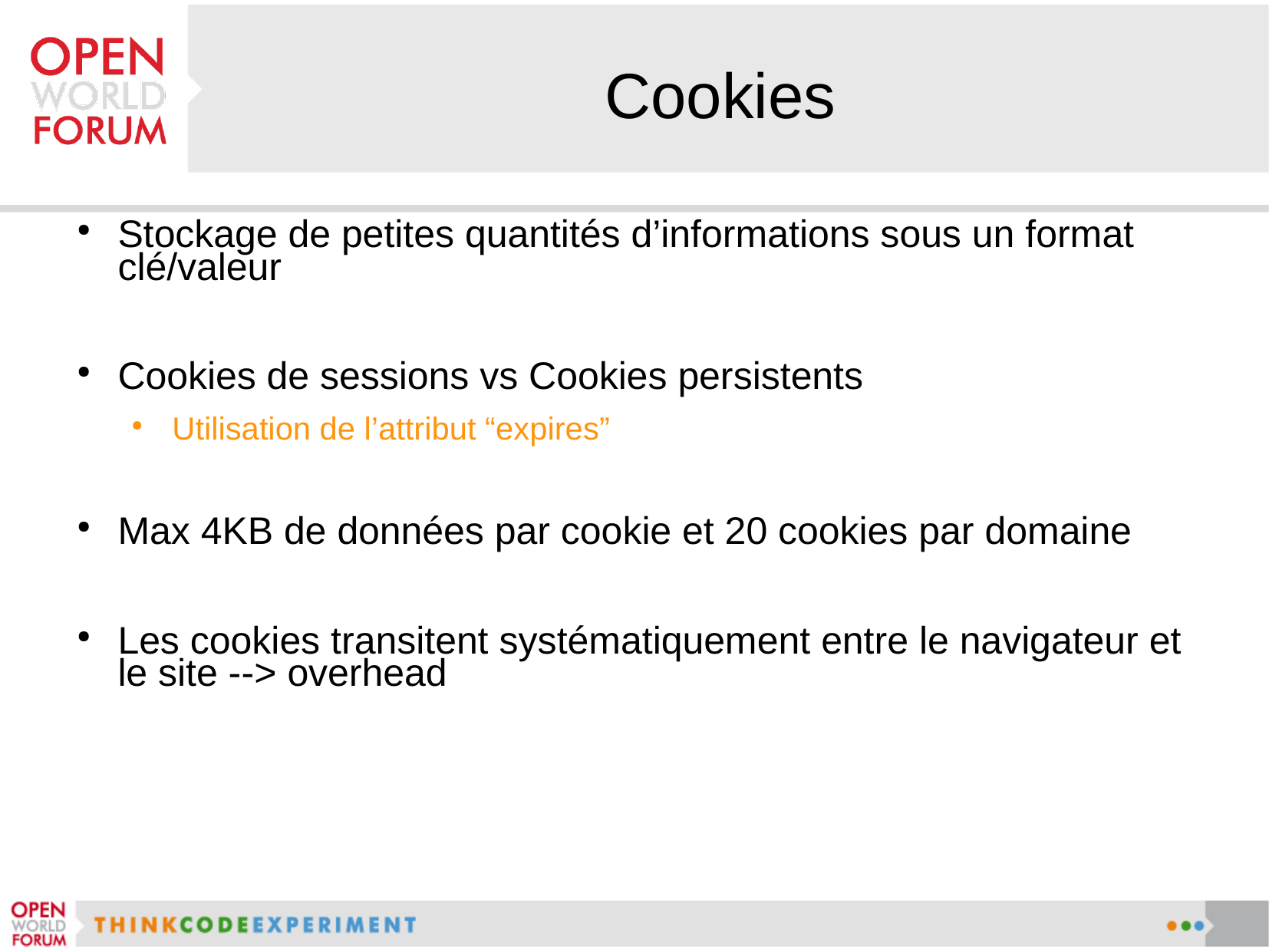

# Cookies
Stockage de petites quantités d’informations sous un format clé/valeur

Cookies de sessions vs Cookies persistents
Utilisation de l’attribut “expires”

Max 4KB de données par cookie et 20 cookies par domaine

Les cookies transitent systématiquement entre le navigateur et le site --> overhead